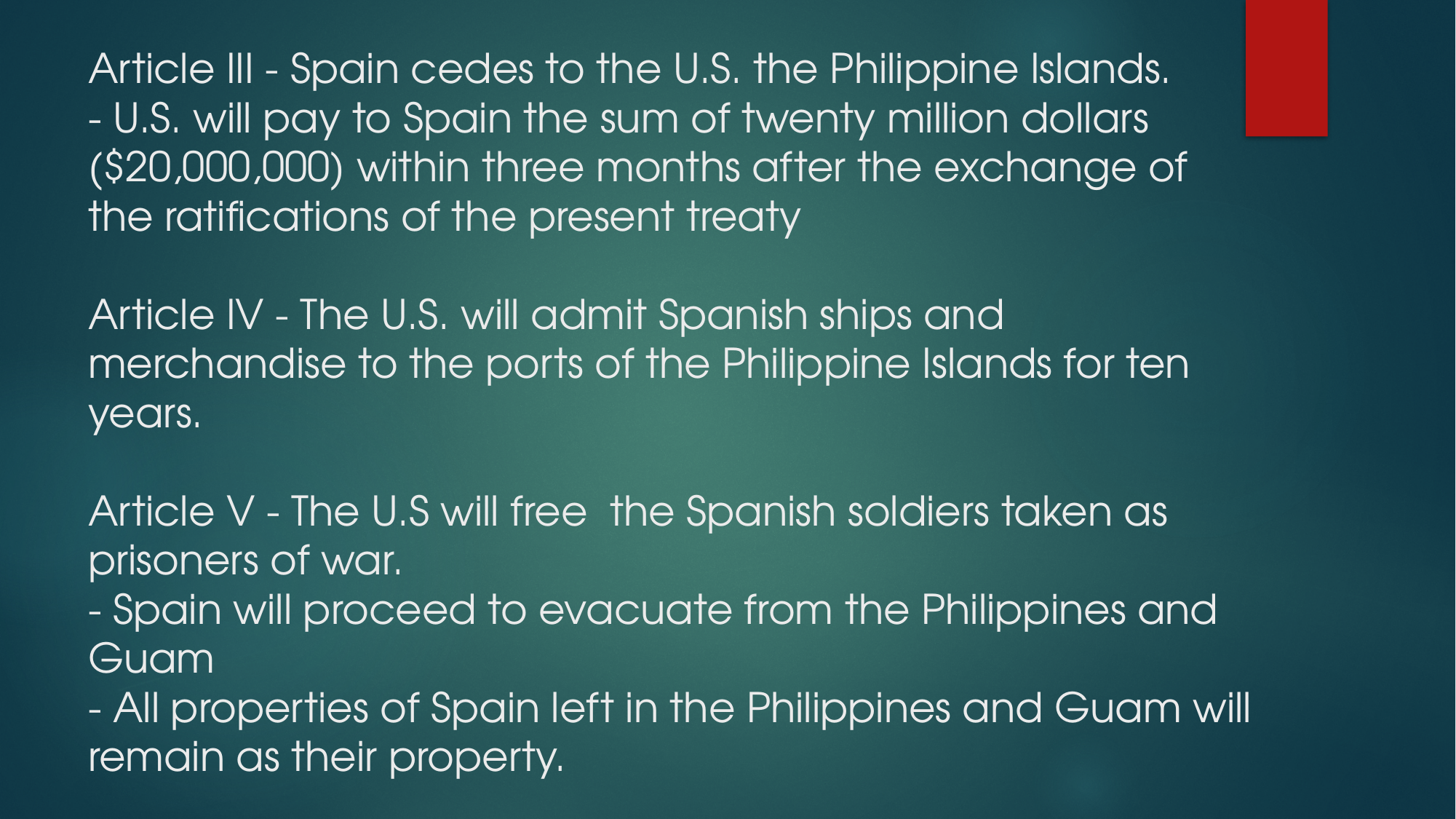

# Article III - Spain cedes to the U.S. the Philippine Islands. - U.S. will pay to Spain the sum of twenty million dollars ($20,000,000) within three months after the exchange of the ratifications of the present treaty Article IV - The U.S. will admit Spanish ships and merchandise to the ports of the Philippine Islands for ten years. Article V - The U.S will free  the Spanish soldiers taken as prisoners of war. - Spain will proceed to evacuate from the Philippines and Guam - All properties of Spain left in the Philippines and Guam will remain as their property.